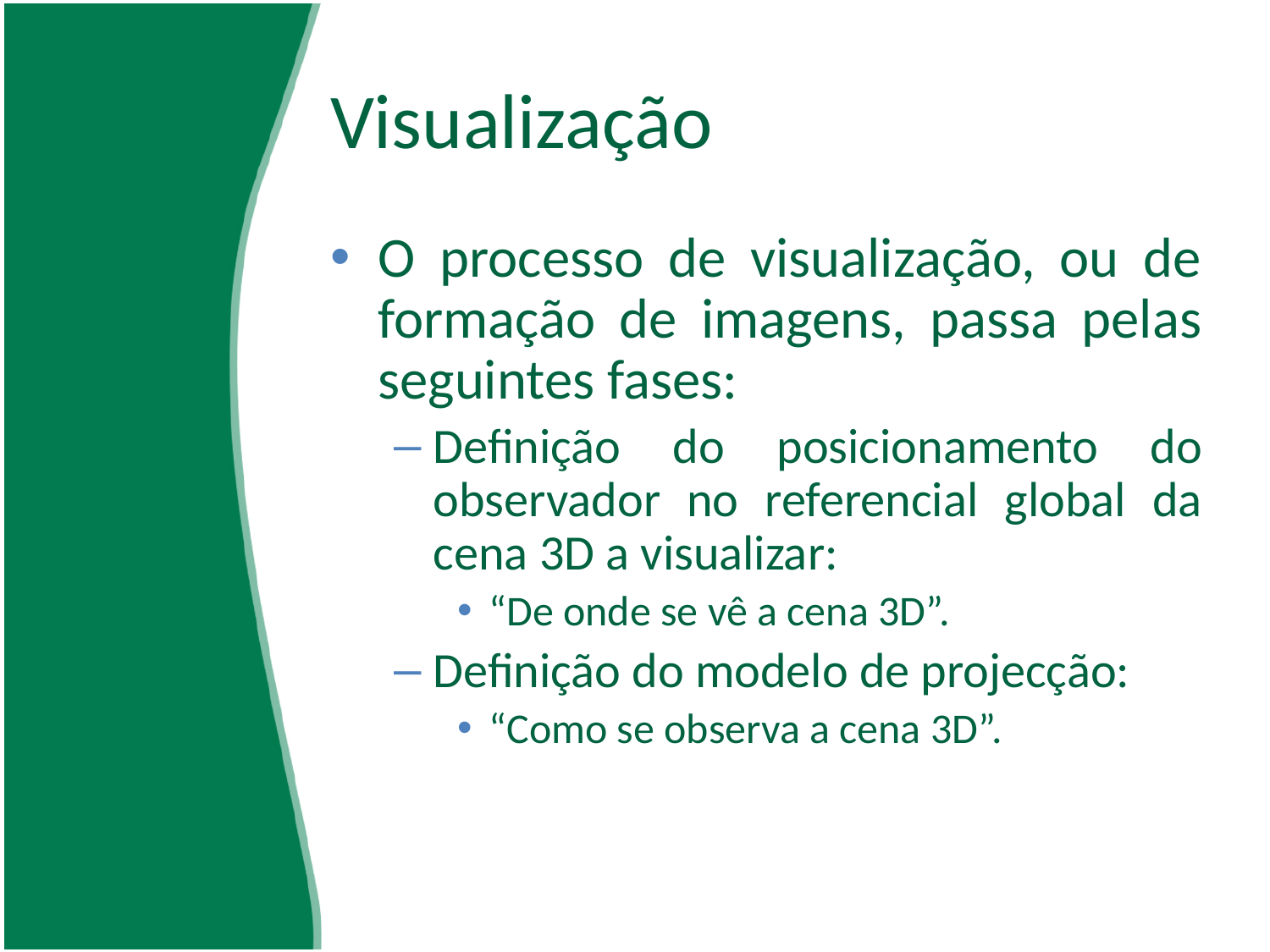

# Visualização
O processo de visualização, ou de formação de imagens, passa pelas seguintes fases:
Definição do posicionamento do observador no referencial global da cena 3D a visualizar:
“De onde se vê a cena 3D”.
Definição do modelo de projecção:
“Como se observa a cena 3D”.